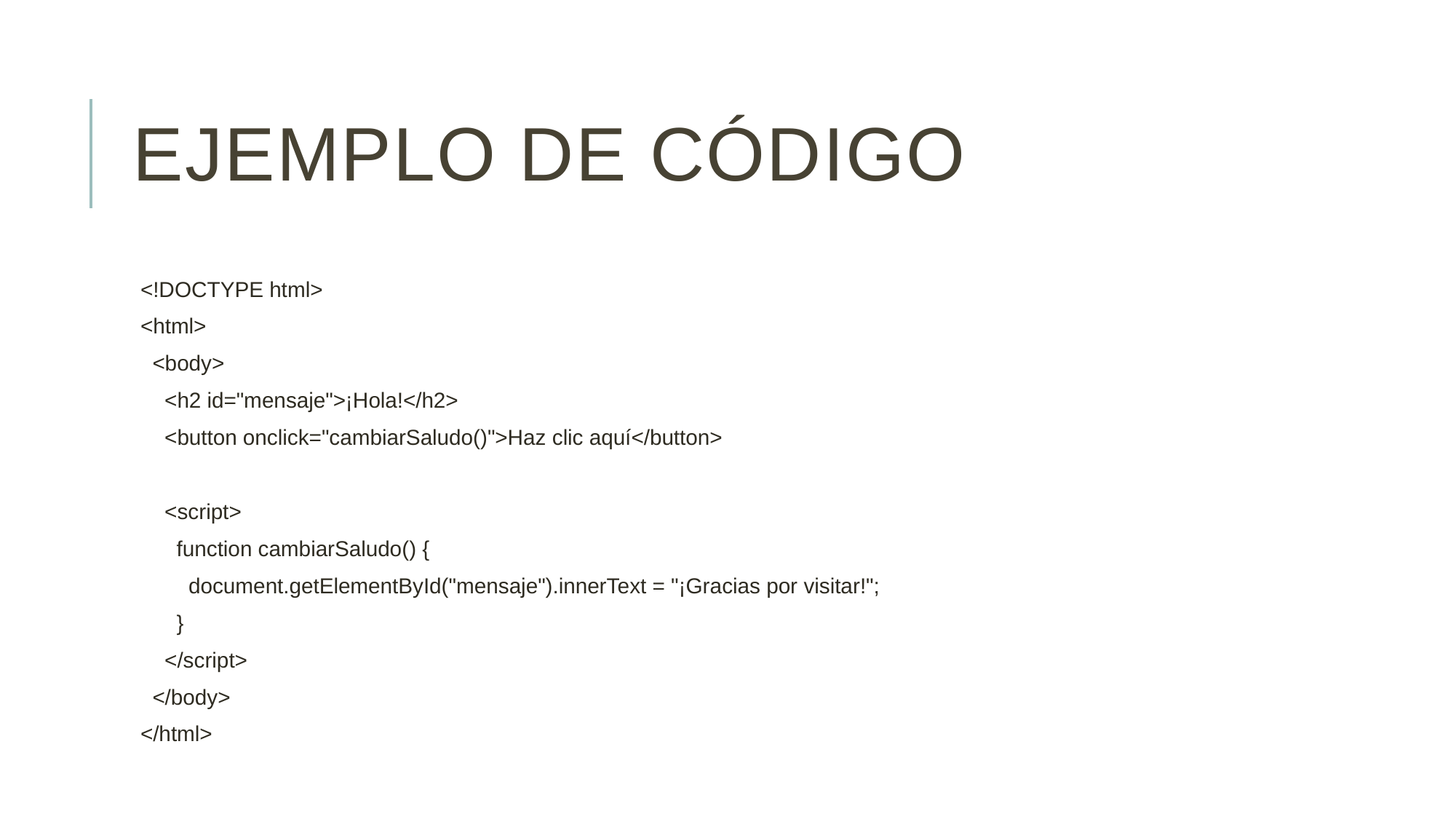

# Ejemplo de código
<!DOCTYPE html>
<html>
  <body>
    <h2 id="mensaje">¡Hola!</h2>
    <button onclick="cambiarSaludo()">Haz clic aquí</button>

    <script>
      function cambiarSaludo() {
        document.getElementById("mensaje").innerText = "¡Gracias por visitar!";
      }
    </script>
  </body>
</html>